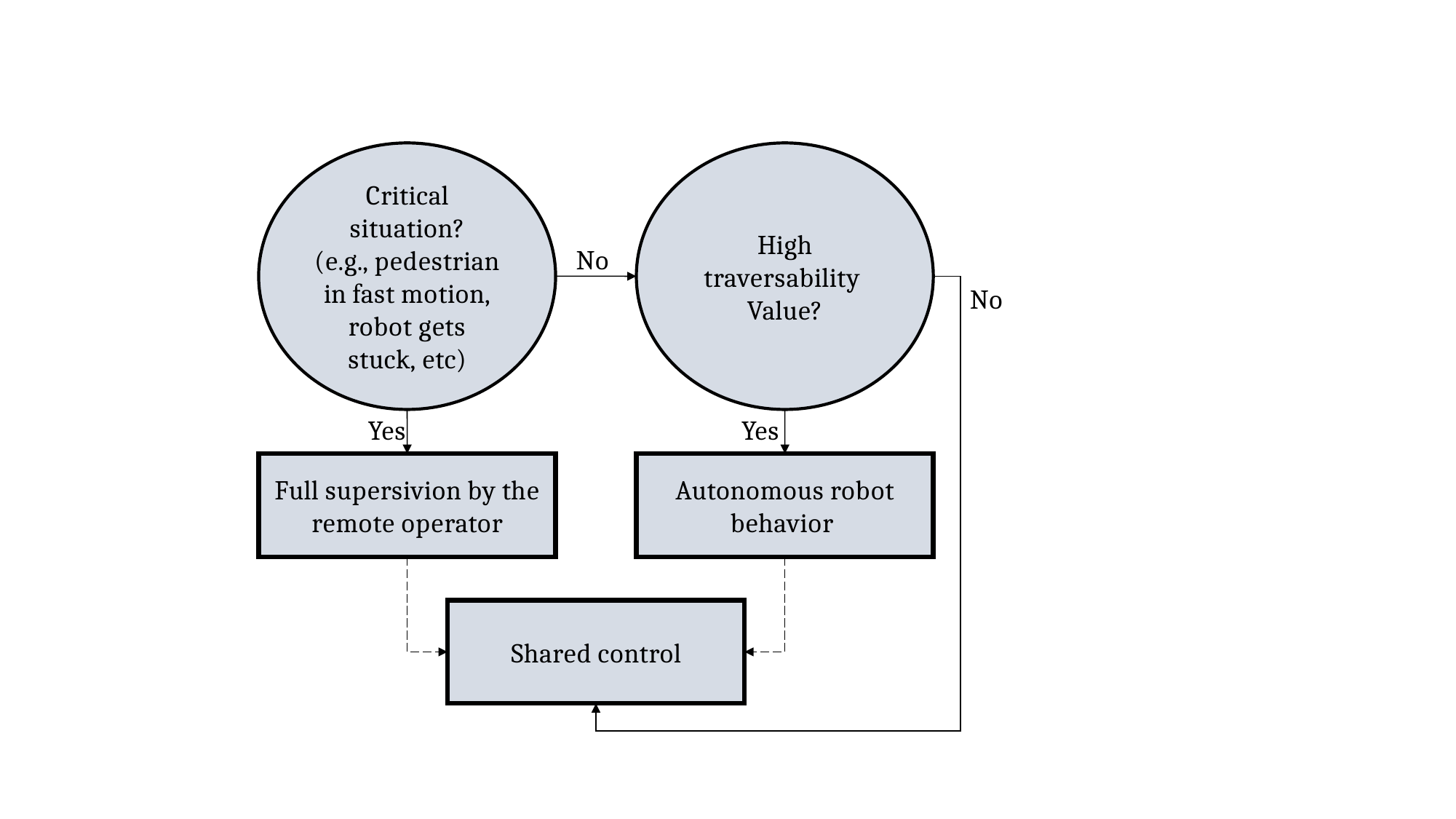

Critical situation?
(e.g., pedestrian in fast motion, robot gets stuck, etc)
High traversability
Value?
No

No
Yes
Yes

Full supersivion by the remote operator
Autonomous robot behavior

Shared control